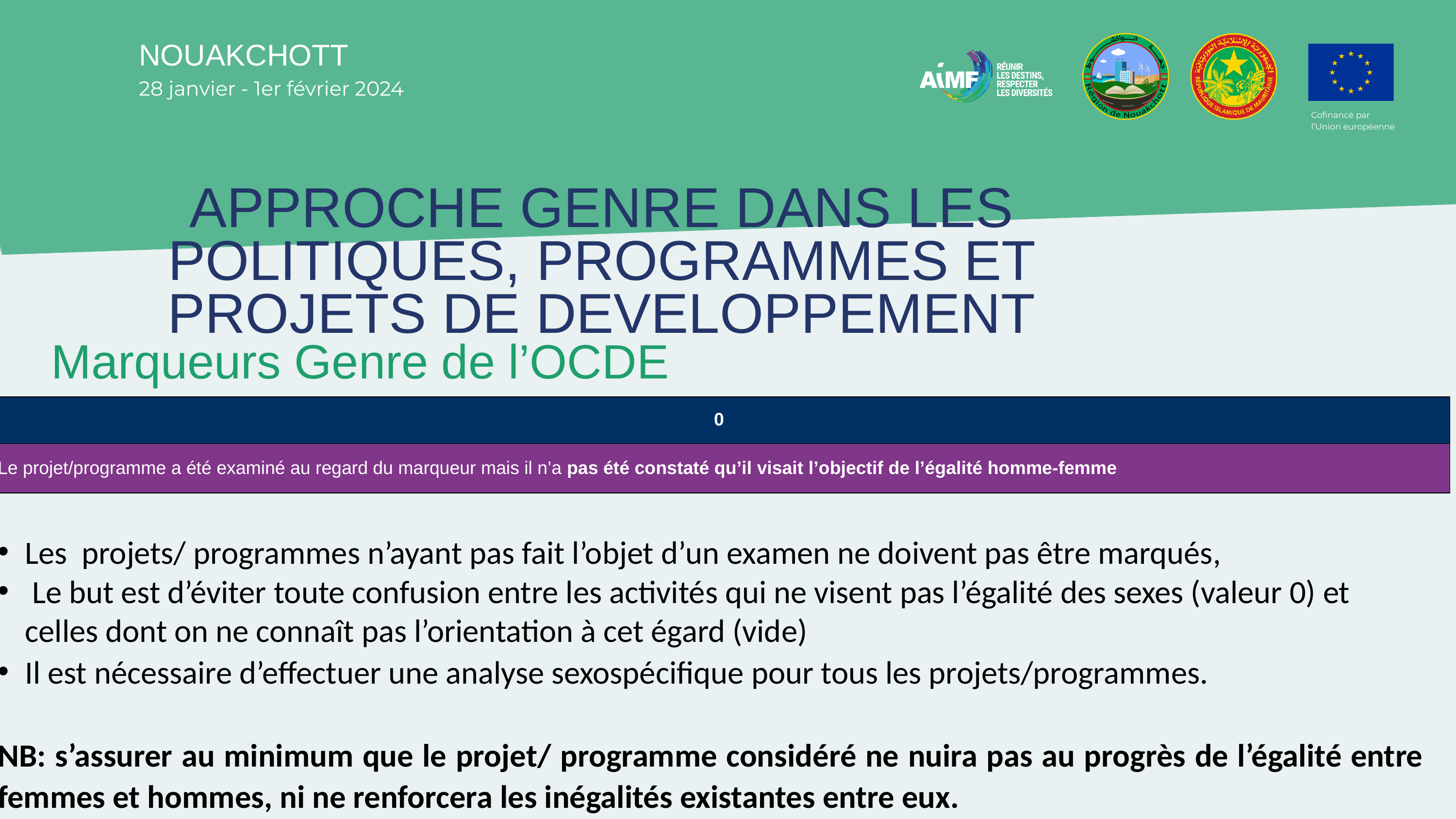

NOUAKCHOTT
28 janvier - 1er février 2024

Cofinancé par l’Union européenne
APPROCHE GENRE DANS LES POLITIQUES, PROGRAMMES ET PROJETS DE DEVELOPPEMENT
 Marqueurs Genre de l’OCDE

| 0 |
| --- |
| Le projet/programme a été examiné au regard du marqueur mais il n’a pas été constaté qu’il visait l’objectif de l’égalité homme-femme |
Les  projets/ programmes n’ayant pas fait l’objet d’un examen ne doivent pas être marqués,
 Le but est d’éviter toute confusion entre les activités qui ne visent pas l’égalité des sexes (valeur 0) et celles dont on ne connaît pas l’orientation à cet égard (vide)
Il est nécessaire d’effectuer une analyse sexospécifique pour tous les projets/programmes.

NB: s’assurer au minimum que le projet/ programme considéré ne nuira pas au progrès de l’égalité entre femmes et hommes, ni ne renforcera les inégalités existantes entre eux.